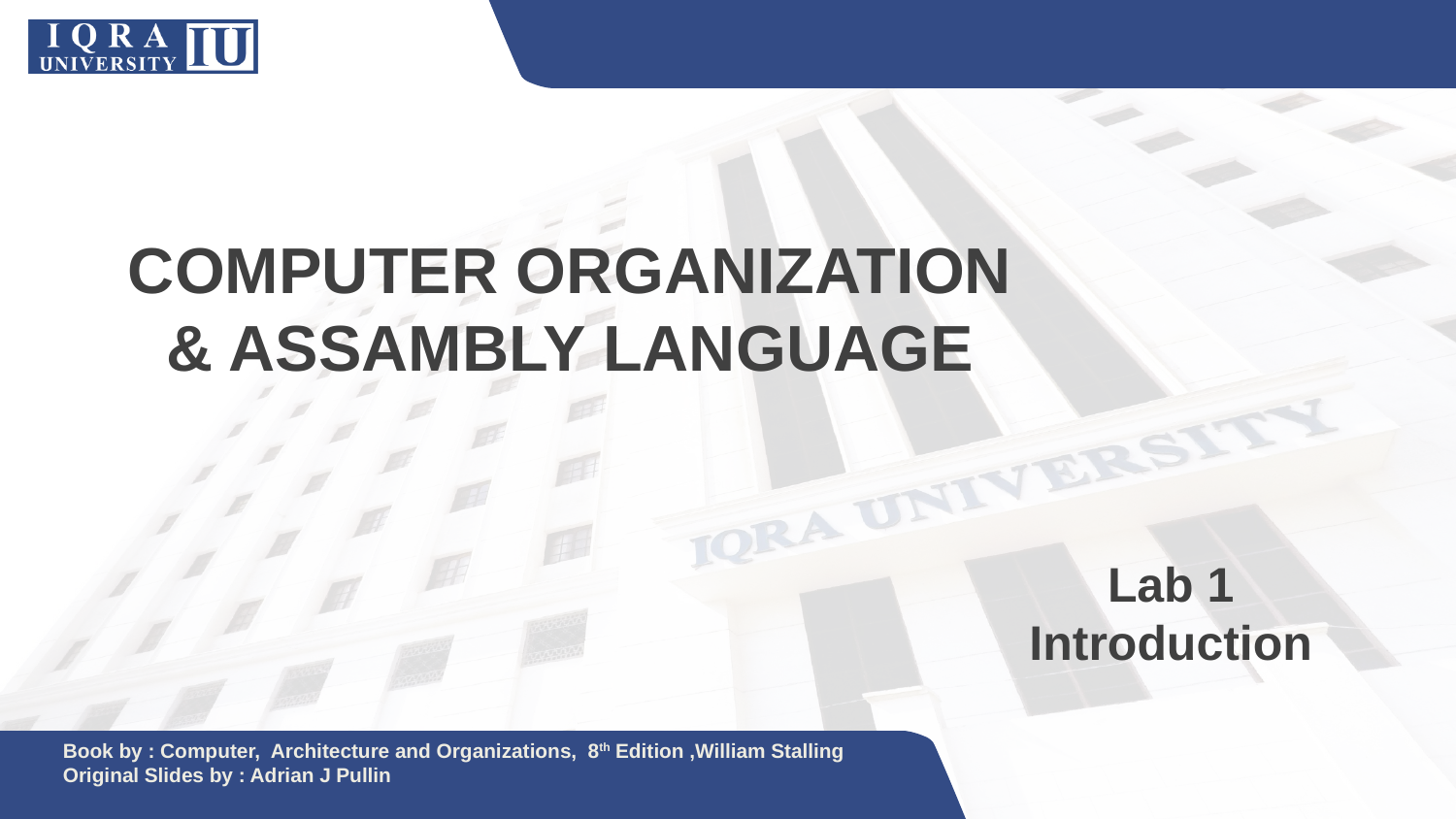

COMPUTER ORGANIZATION & ASSAMBLY LANGUAGE
Lab 1
Introduction
Book by : Computer,  Architecture and Organizations,  8th Edition ,William Stalling
Original Slides by : Adrian J Pullin